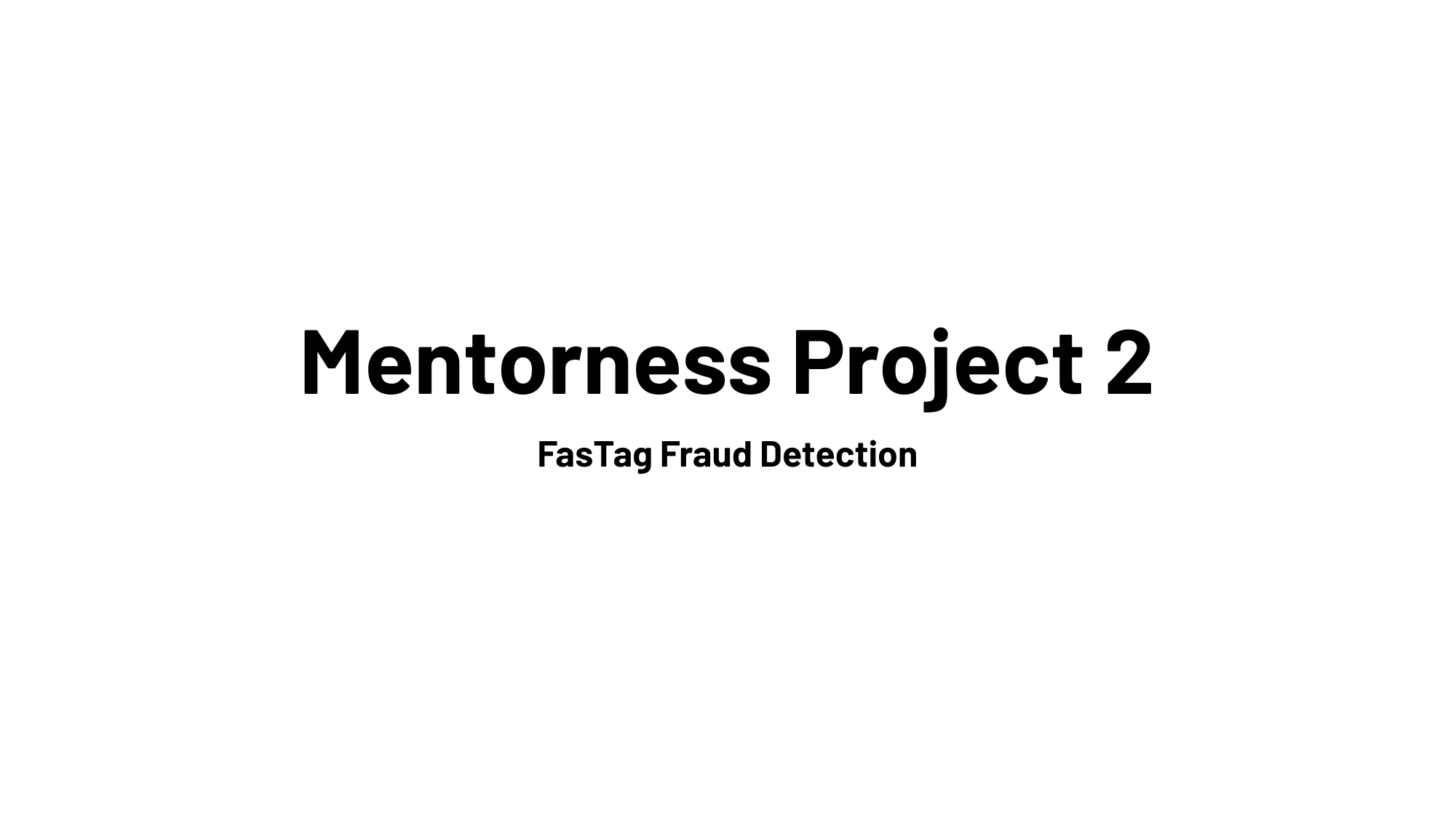

# Mentorness Project 2
FasTag Fraud Detection